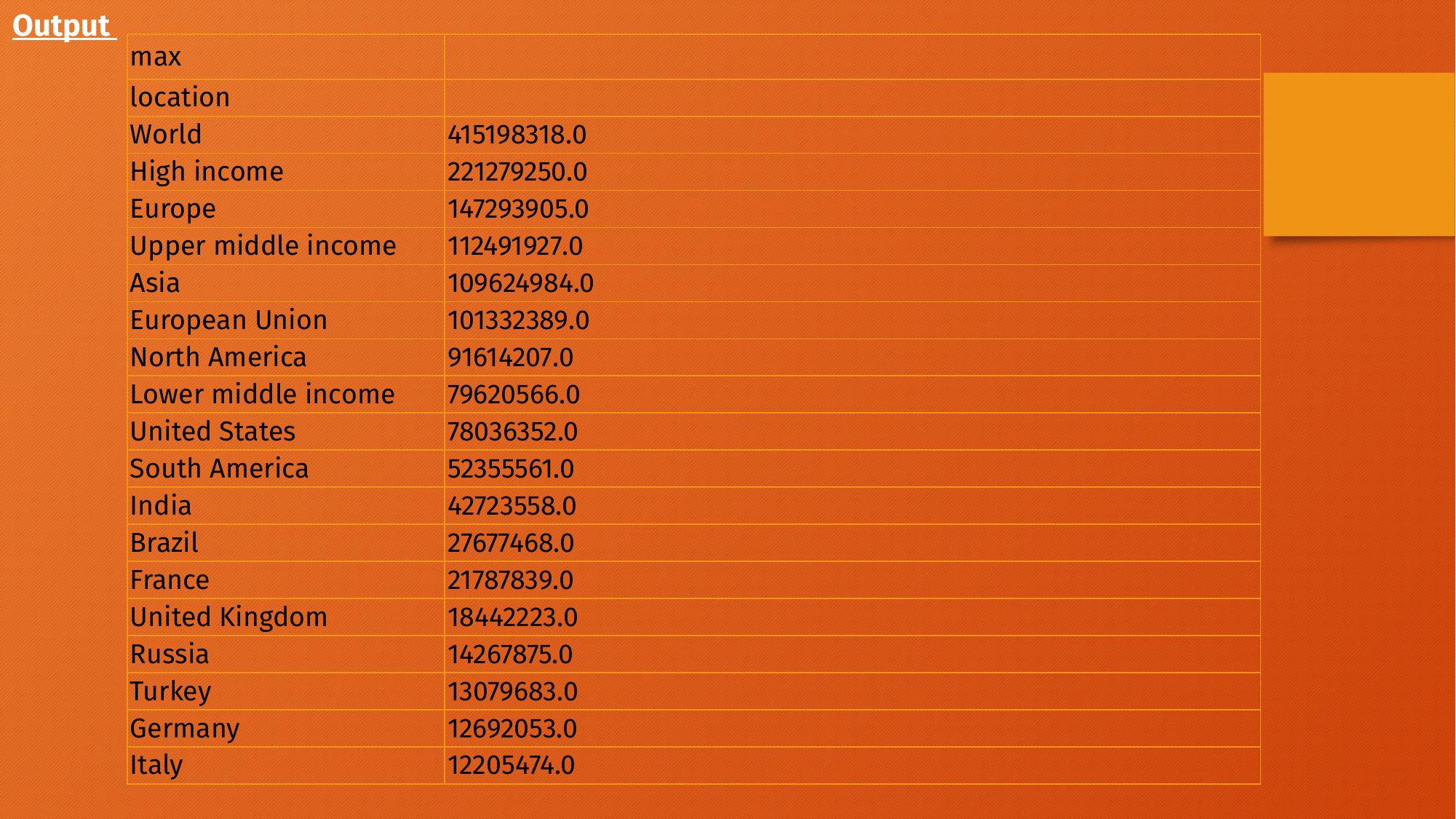

Output
| max |  |
| --- | --- |
| location |  |
| World | 415198318.0 |
| High income | 221279250.0 |
| Europe | 147293905.0 |
| Upper middle income | 112491927.0 |
| Asia | 109624984.0 |
| European Union | 101332389.0 |
| North America | 91614207.0 |
| Lower middle income | 79620566.0 |
| United States | 78036352.0 |
| South America | 52355561.0 |
| India | 42723558.0 |
| Brazil | 27677468.0 |
| France | 21787839.0 |
| United Kingdom | 18442223.0 |
| Russia | 14267875.0 |
| Turkey | 13079683.0 |
| Germany | 12692053.0 |
| Italy | 12205474.0 |